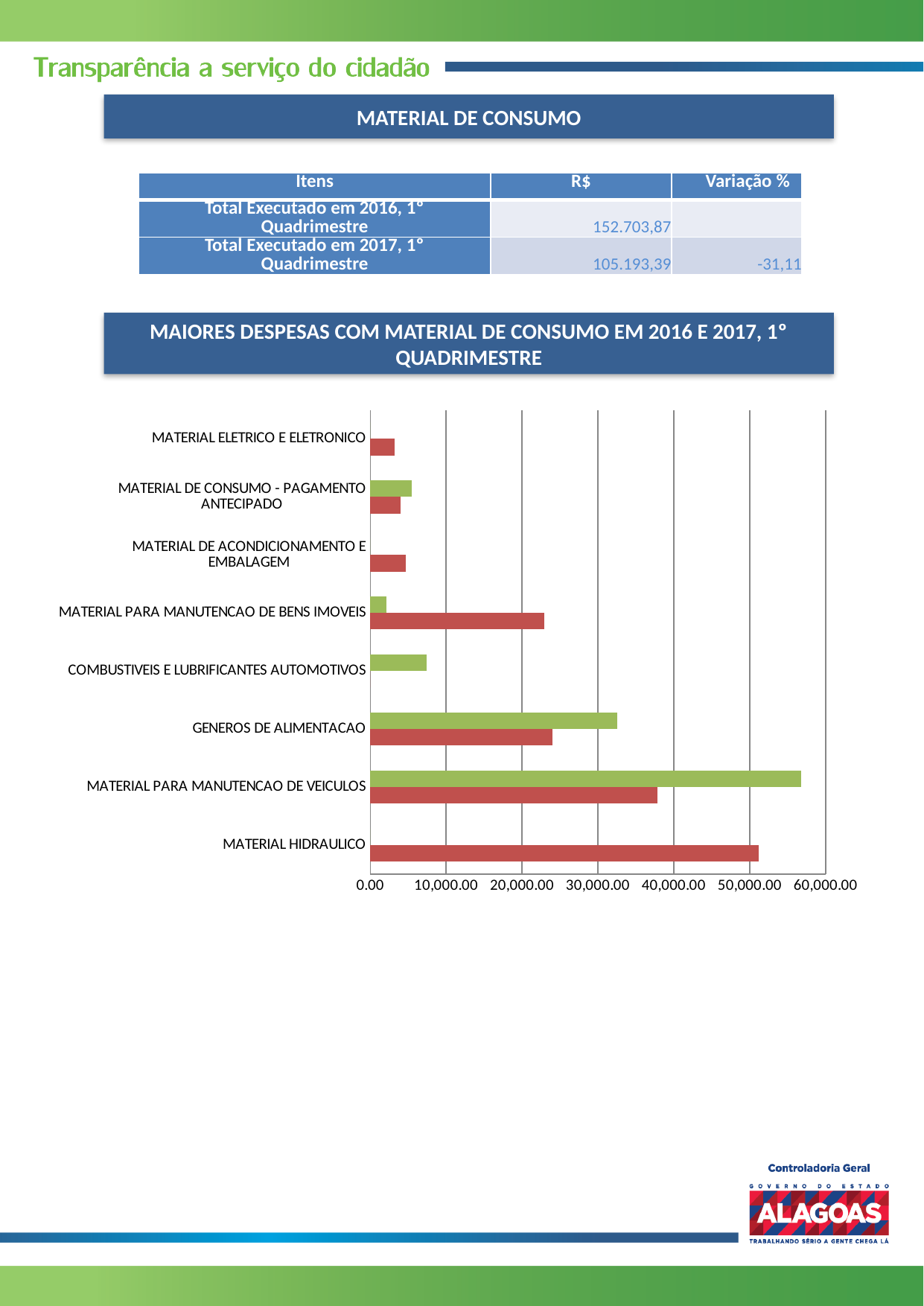

MATERIAL DE CONSUMO

| Itens | R$ | Variação % |
| --- | --- | --- |
| Total Executado em 2016, 1º Quadrimestre | 152.703,87 |  |
| Total Executado em 2017, 1º Quadrimestre | 105.193,39 | -31,11 |
MAIORES DESPESAS COM MATERIAL DE CONSUMO EM 2016 E 2017, 1º QUADRIMESTRE

### Chart

| Category |  |  |
|---|---|---|
| MATERIAL HIDRAULICO | 51169.43 | 0.0 |
| MATERIAL PARA MANUTENCAO DE VEICULOS | 37855.91 | 56762.950000000004 |
| GENEROS DE ALIMENTACAO | 23982.18 | 32574.6 |
| COMBUSTIVEIS E LUBRIFICANTES AUTOMOTIVOS | 0.0 | 7465.84 |
| MATERIAL PARA MANUTENCAO DE BENS IMOVEIS | 22942.51 | 2100.0 |
| MATERIAL DE ACONDICIONAMENTO E EMBALAGEM | 4640.0 | 0.0 |
| MATERIAL DE CONSUMO - PAGAMENTO ANTECIPADO | 4000.0 | 5500.0 |
| MATERIAL ELETRICO E ELETRONICO | 3200.0 | 0.0 |